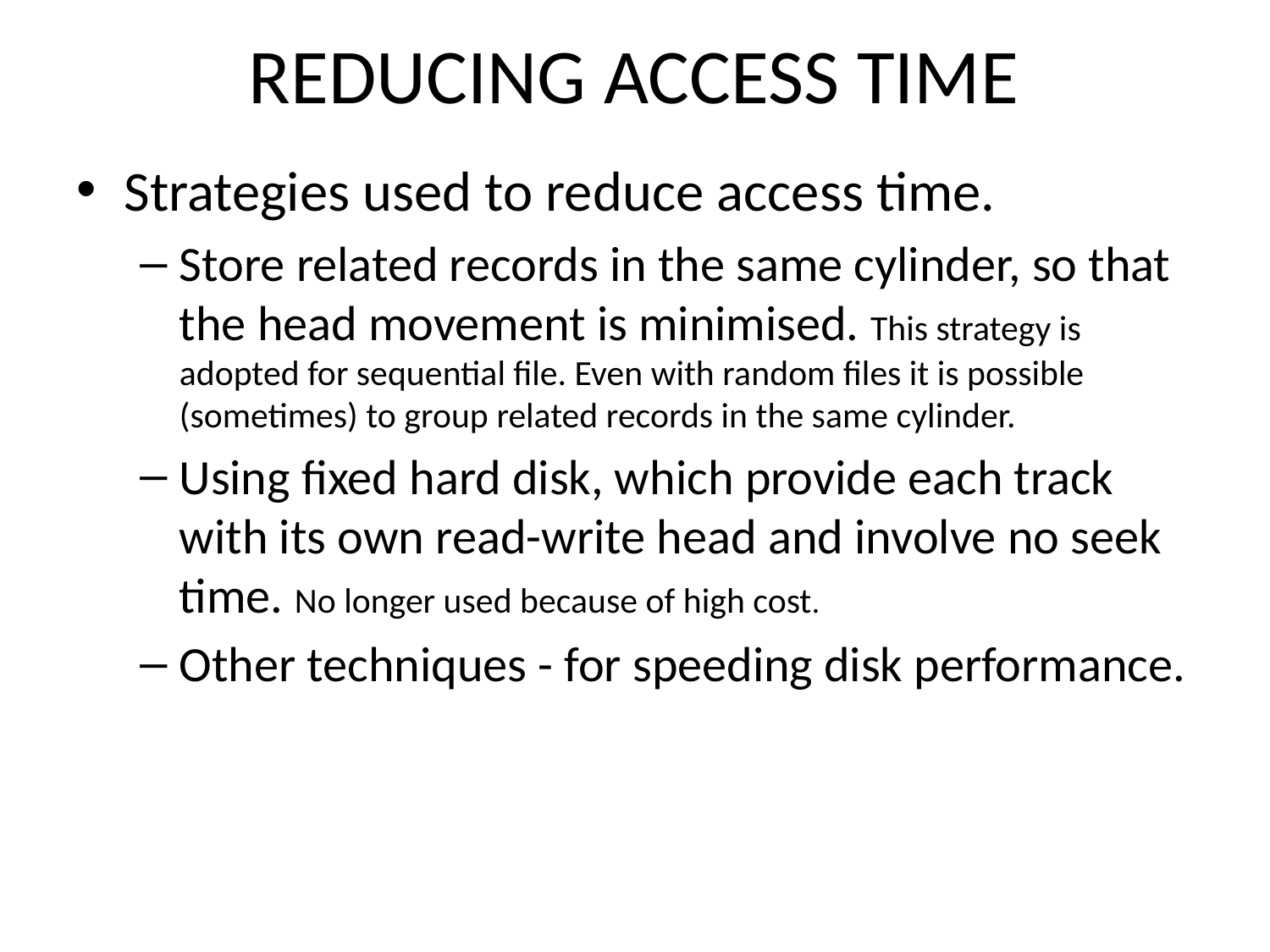

# REDUCING ACCESS TIME
Strategies used to reduce access time.
Store related records in the same cylinder, so that the head movement is minimised. This strategy is adopted for sequential file. Even with random files it is possible (sometimes) to group related records in the same cylinder.
Using fixed hard disk, which provide each track with its own read-write head and involve no seek time. No longer used because of high cost.
Other techniques - for speeding disk performance.